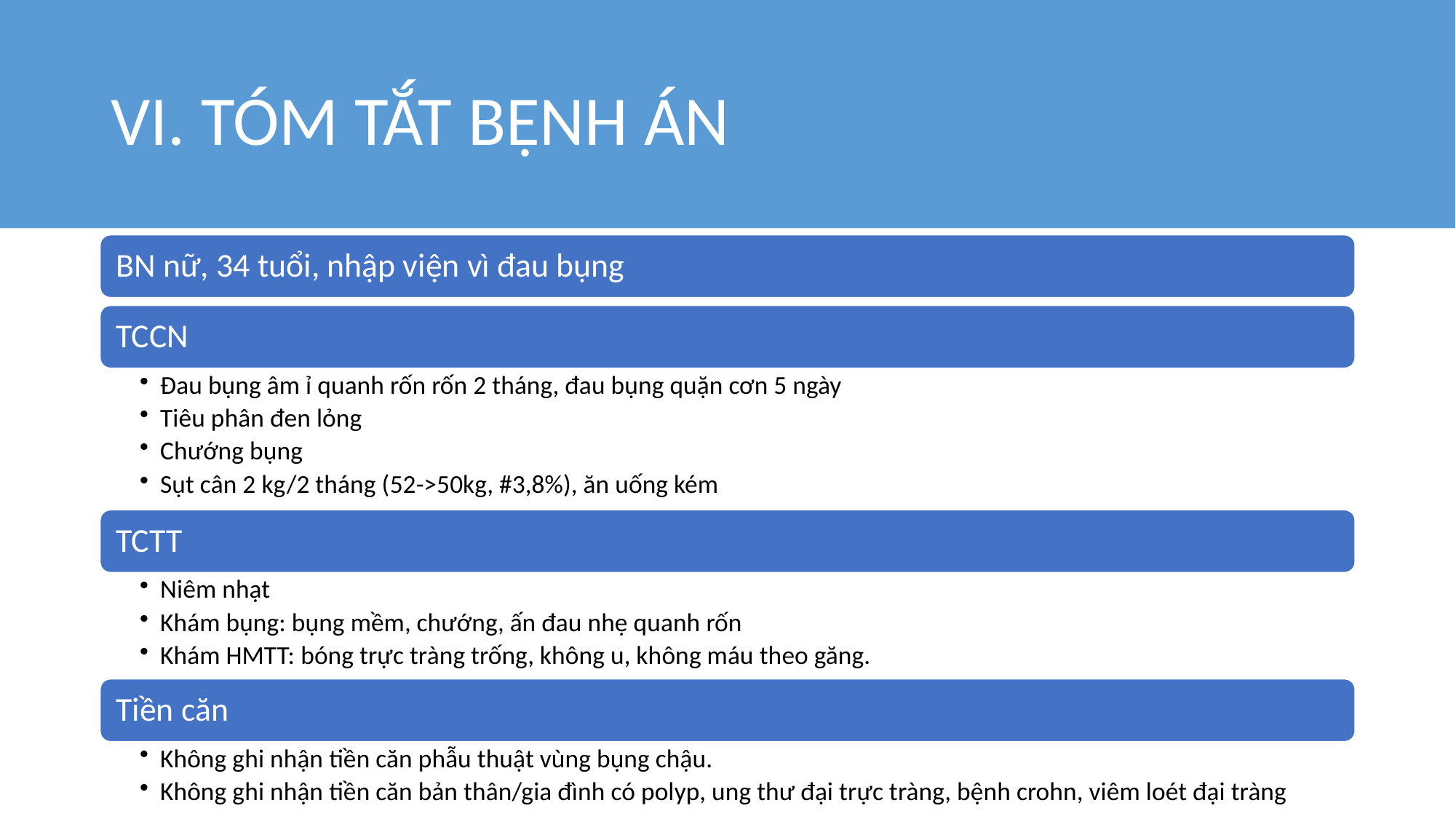

# VI. TÓM TẮT BỆNH ÁN
BN nữ, 34 tuổi, nhập viện vì đau bụng
TCCN
Đau bụng âm ỉ quanh rốn rốn 2 tháng, đau bụng quặn cơn 5 ngày
Tiêu phân đen lỏng
Chướng bụng
Sụt cân 2 kg/2 tháng (52->50kg, #3,8%), ăn uống kém
TCTT
Niêm nhạt
Khám bụng: bụng mềm, chướng, ấn đau nhẹ quanh rốn
Khám HMTT: bóng trực tràng trống, không u, không máu theo găng.
Tiền căn
Không ghi nhận tiền căn phẫu thuật vùng bụng chậu.
Không ghi nhận tiền căn bản thân/gia đình có polyp, ung thư đại trực tràng, bệnh crohn, viêm loét đại tràng